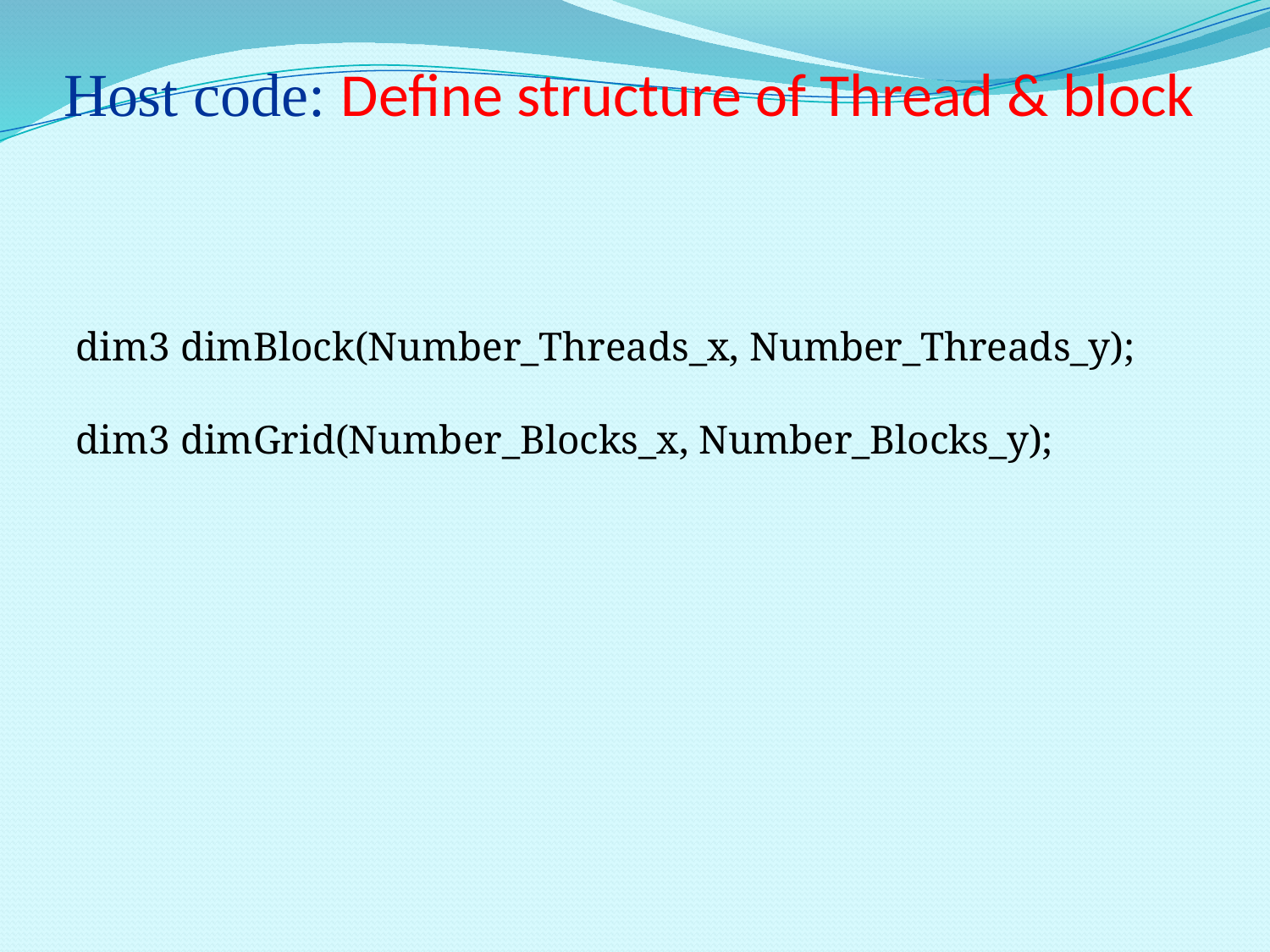

Host code: Define structure of Thread & block
dim3 dimBlock(Number_Threads_x, Number_Threads_y);

dim3 dimGrid(Number_Blocks_x, Number_Blocks_y);